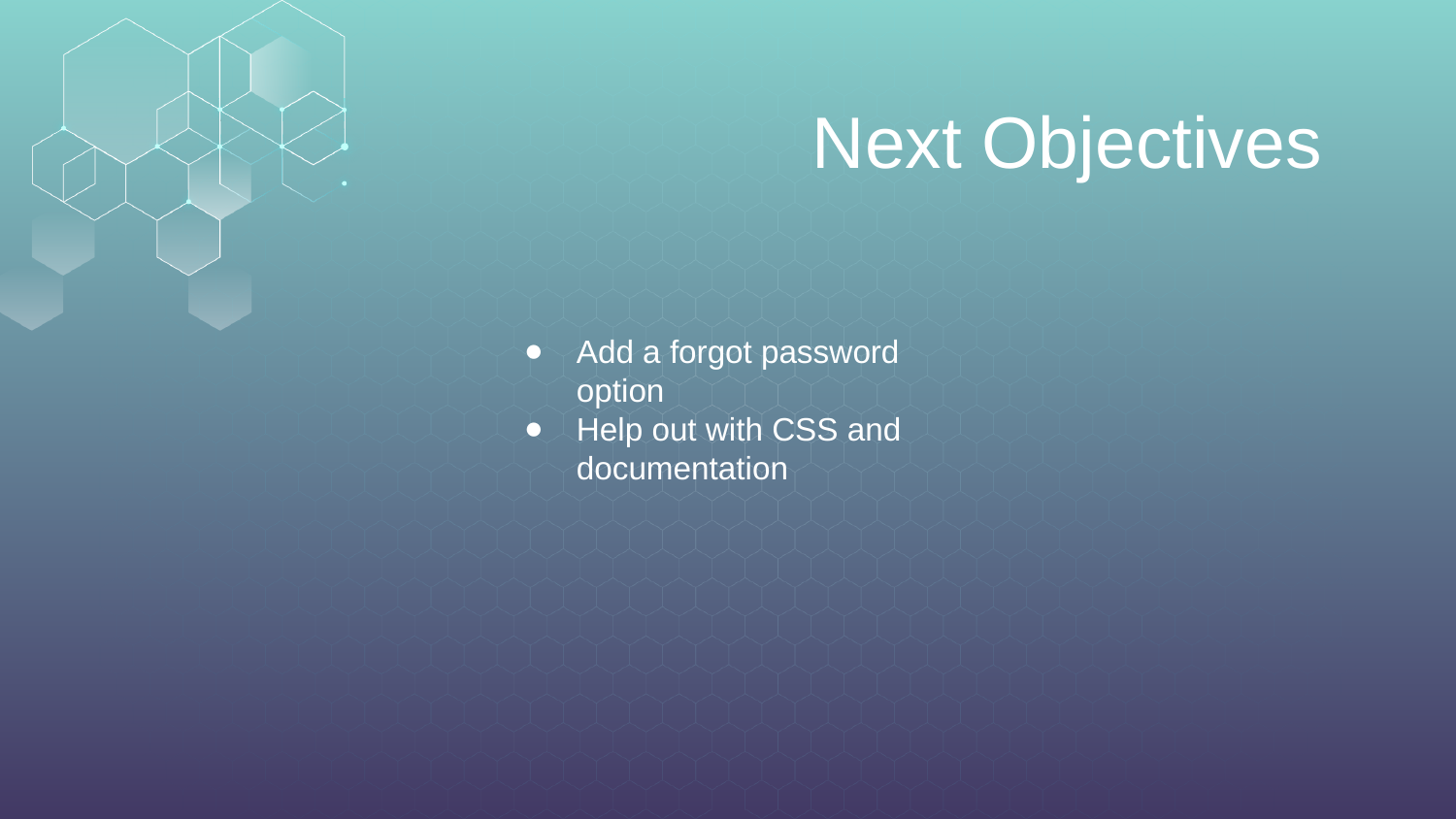

# Next Objectives
Add a forgot password option
Help out with CSS and documentation